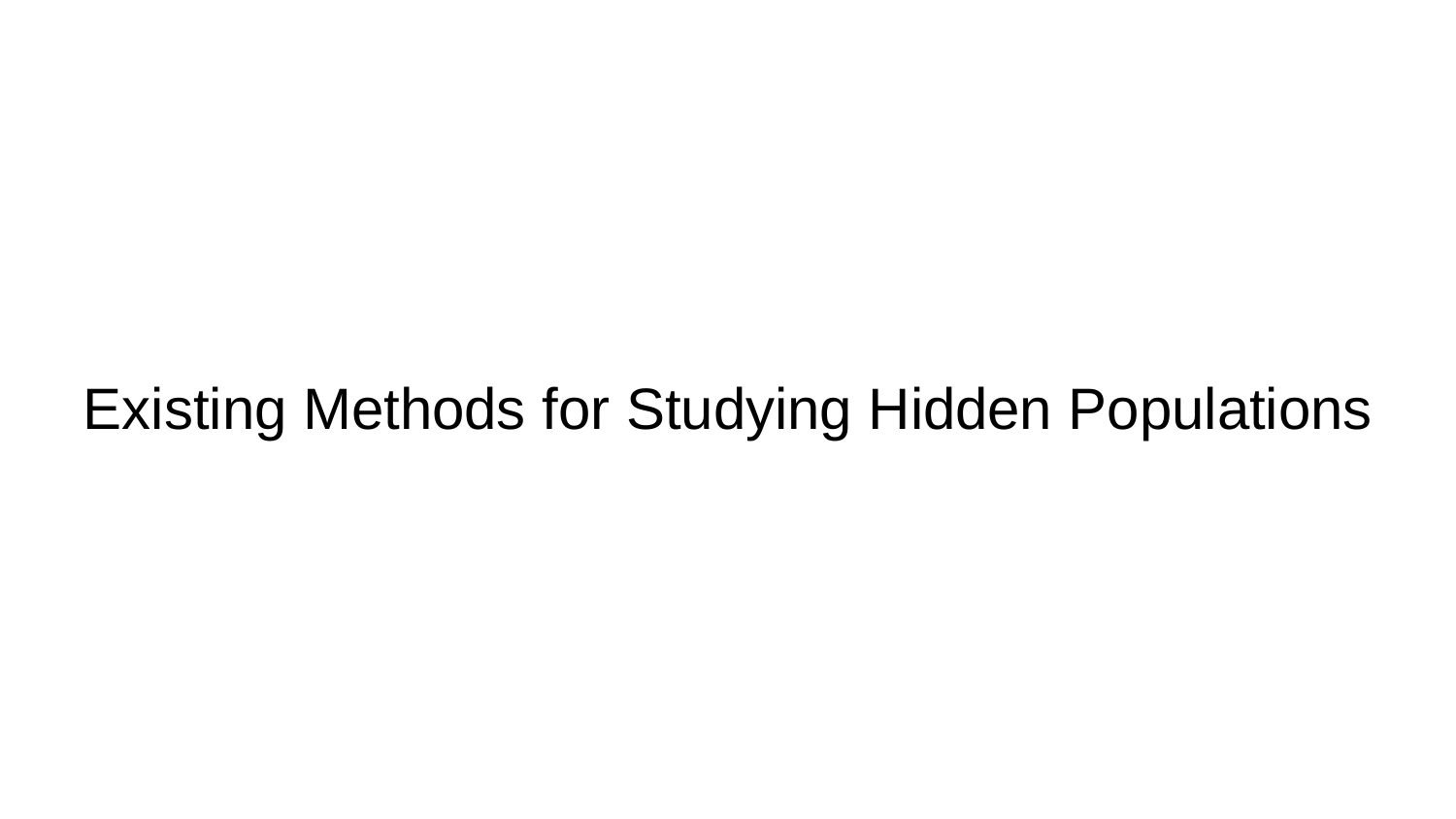

# Existing Methods for Studying Hidden Populations